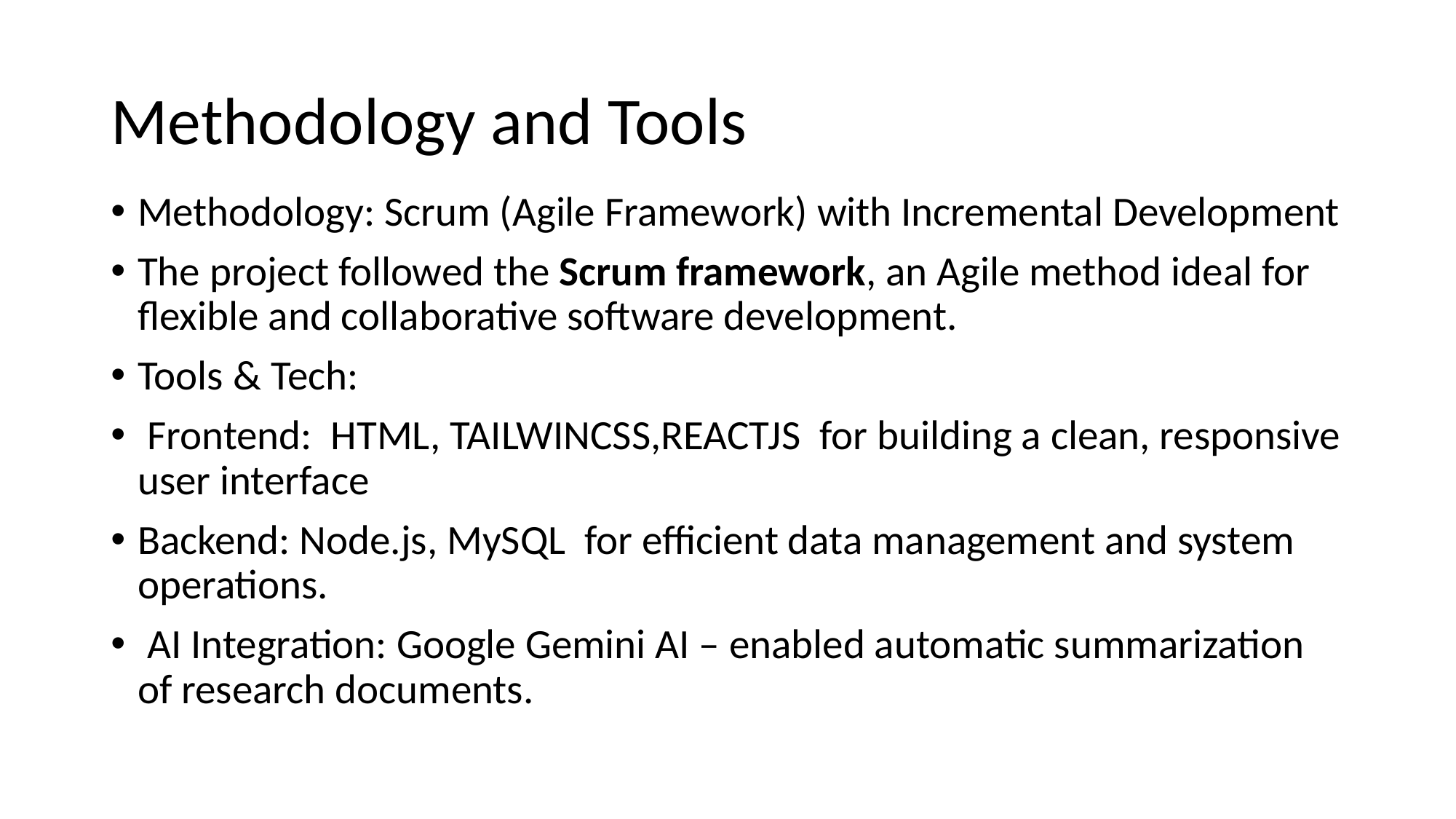

# Methodology and Tools
Methodology: Scrum (Agile Framework) with Incremental Development
The project followed the Scrum framework, an Agile method ideal for flexible and collaborative software development.
Tools & Tech:
 Frontend:  HTML, TAILWINCSS,REACTJS  for building a clean, responsive user interface
Backend: Node.js, MySQL  for efficient data management and system operations.
 AI Integration: Google Gemini AI – enabled automatic summarization of research documents.